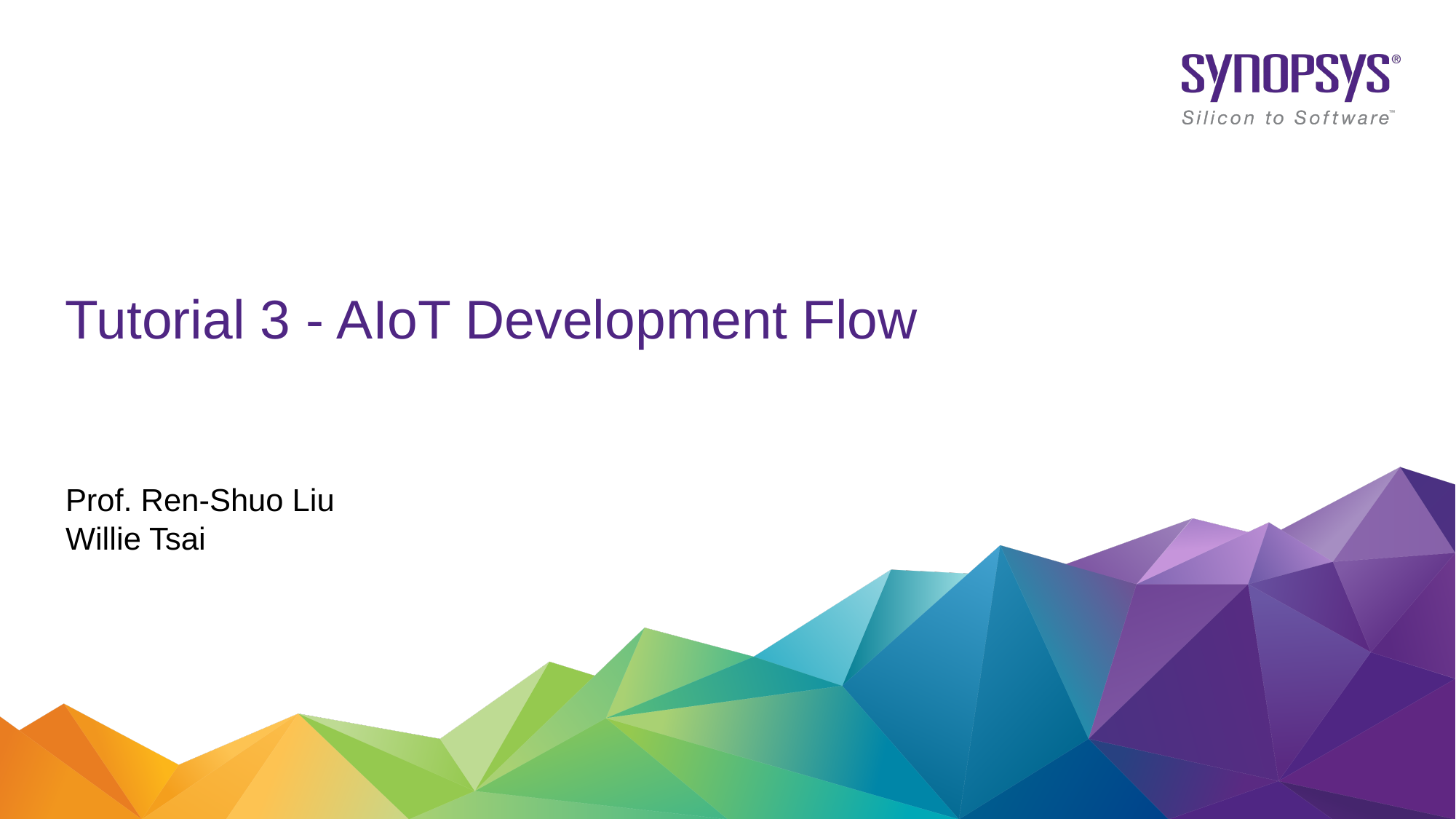

# Tutorial 3 - AIoT Development Flow

Prof. Ren-Shuo Liu
Willie Tsai